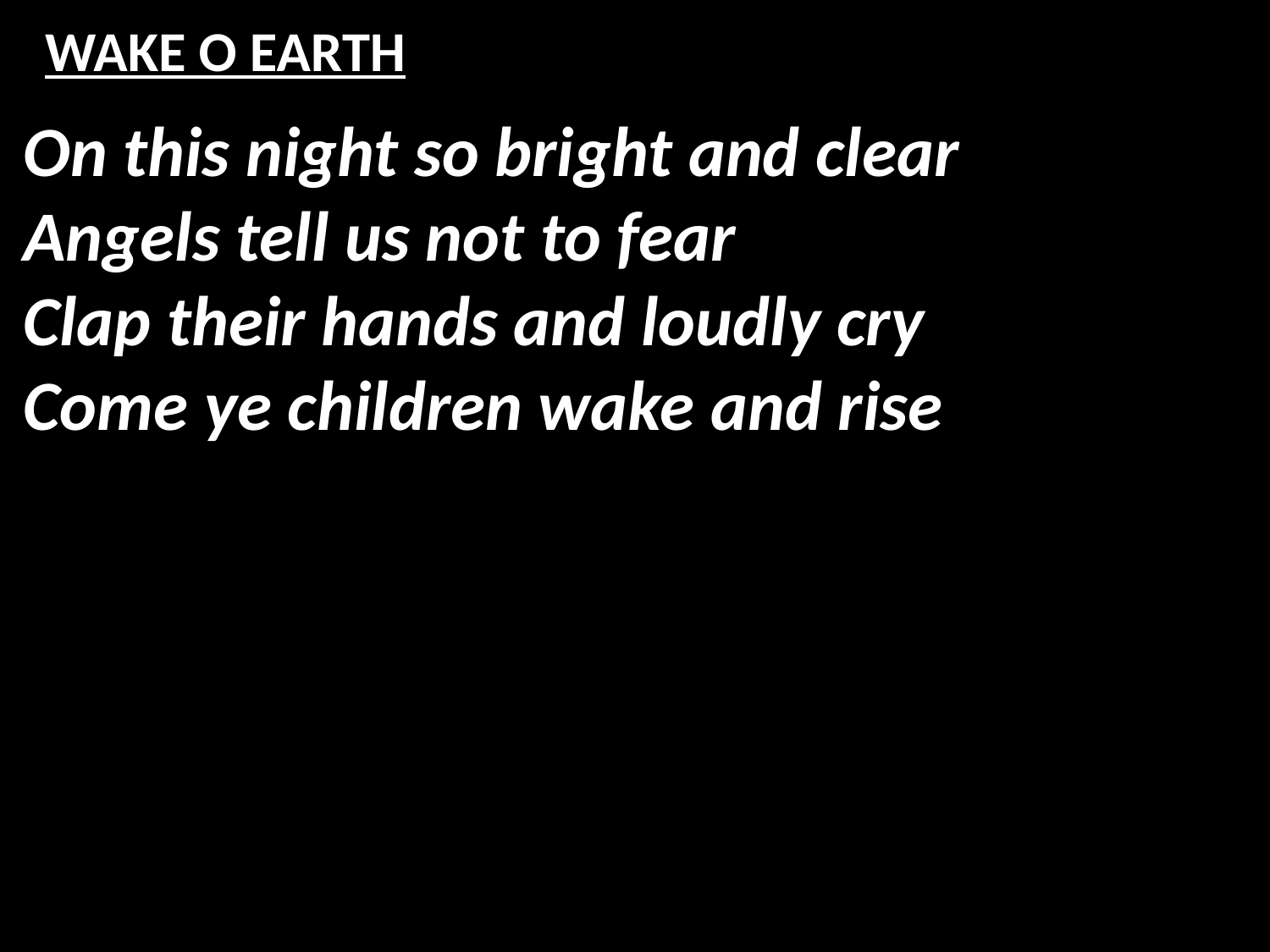

# WAKE O EARTH
On this night so bright and clear
Angels tell us not to fear
Clap their hands and loudly cry
Come ye children wake and rise